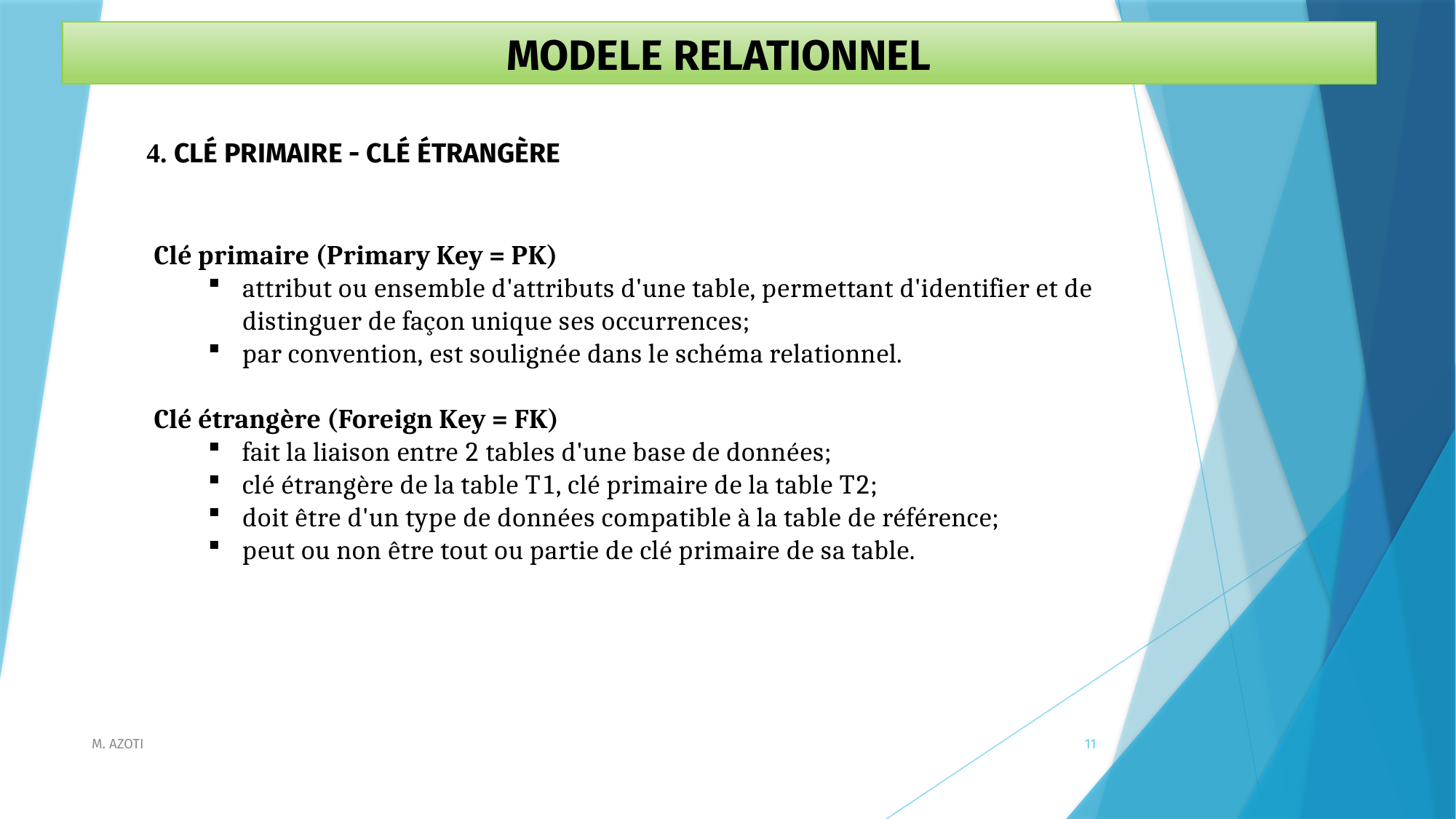

MODELE RELATIONNEL
4. CLÉ PRIMAIRE - CLÉ ÉTRANGÈRE
Clé primaire (Primary Key = PK)
attribut ou ensemble d'attributs d'une table, permettant d'identifier et de distinguer de façon unique ses occurrences;
par convention, est soulignée dans le schéma relationnel.

Clé étrangère (Foreign Key = FK)
fait la liaison entre 2 tables d'une base de données;
clé étrangère de la table T1, clé primaire de la table T2;
doit être d'un type de données compatible à la table de référence;
peut ou non être tout ou partie de clé primaire de sa table.
M. AZOTI
11